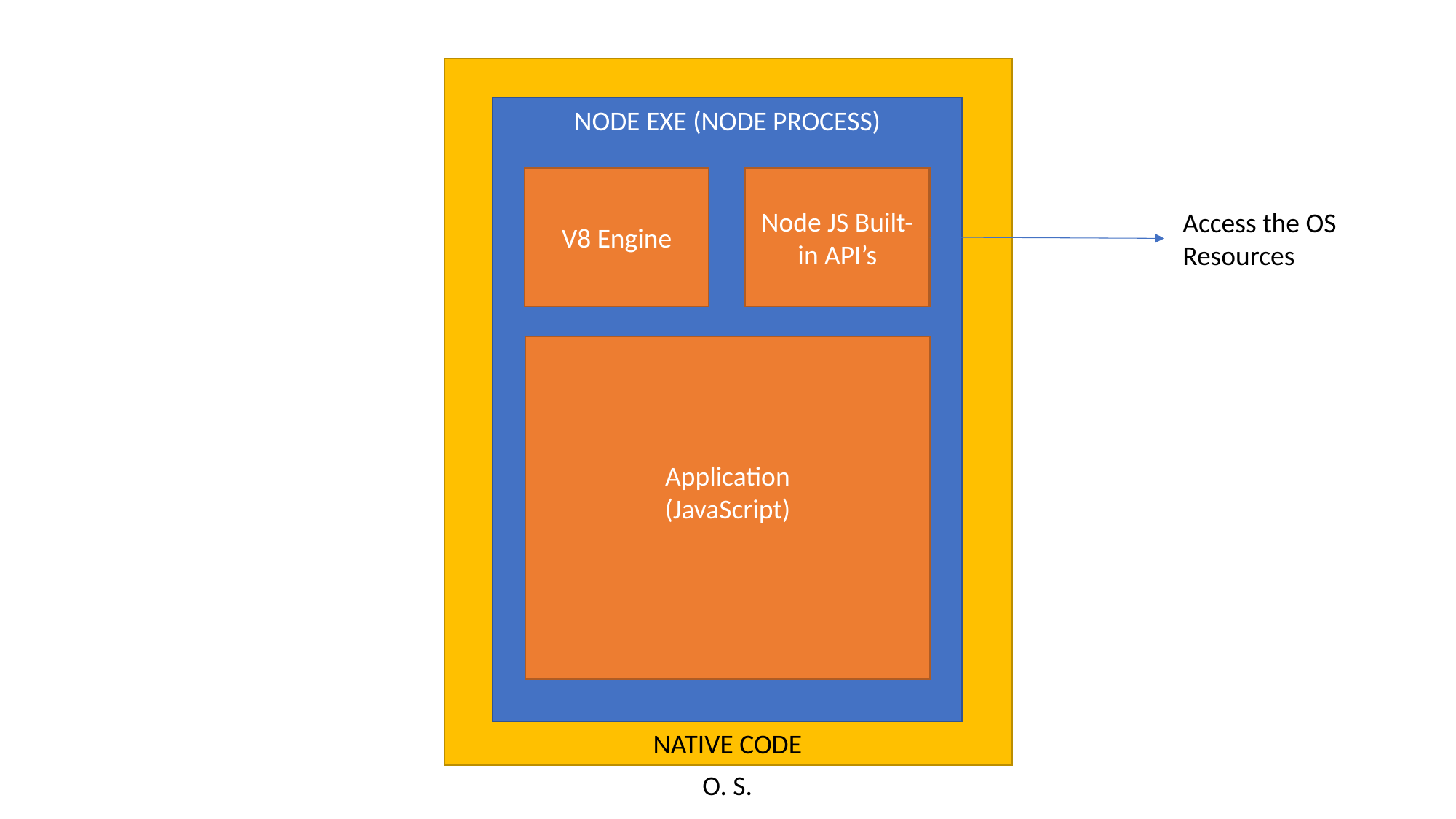

NODE EXE (NODE PROCESS)
V8 Engine
Node JS Built-in API’s
Access the OS
Resources
Application
(JavaScript)

NATIVE CODE
O. S.